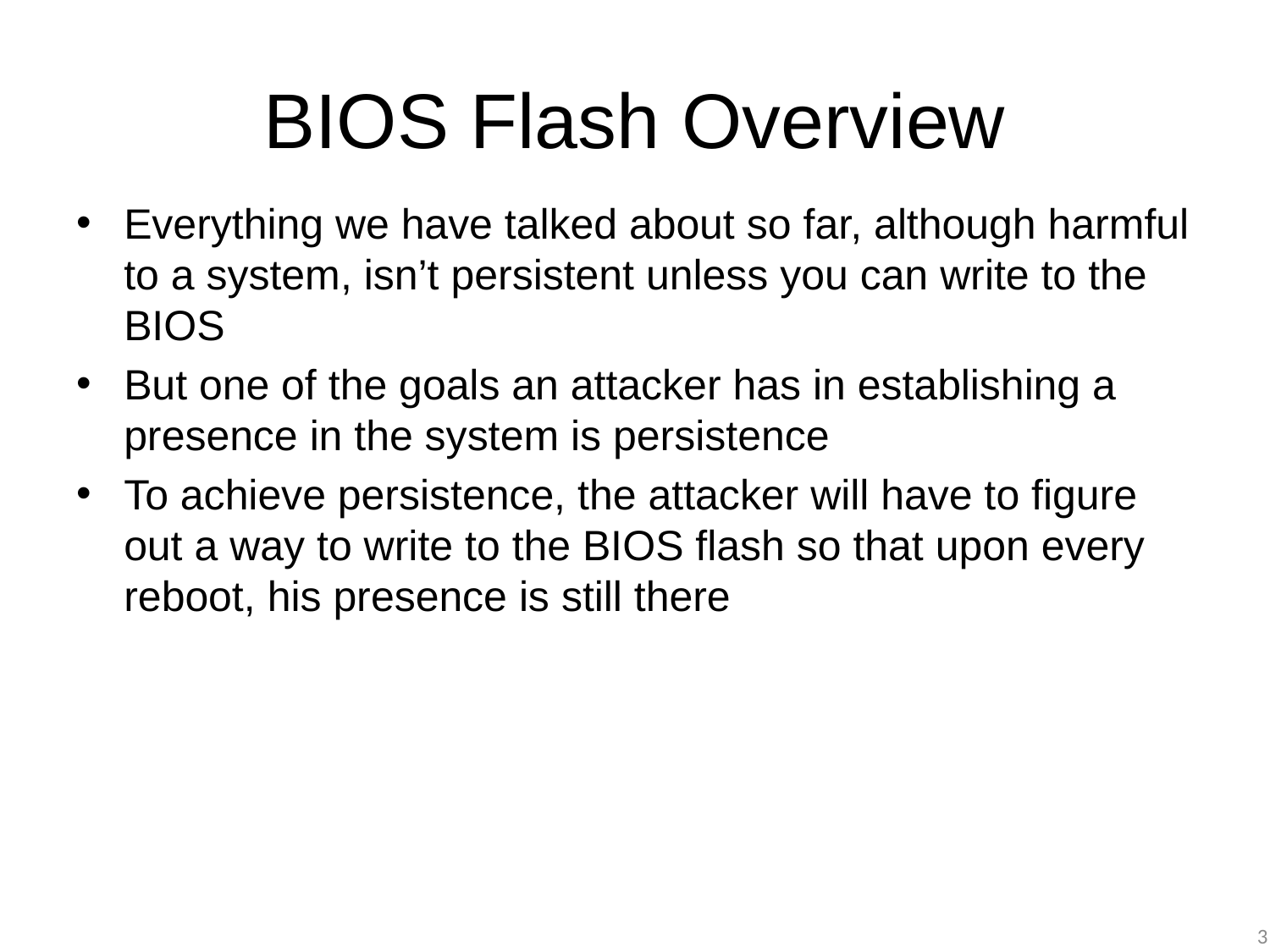

# BIOS Flash Overview
Everything we have talked about so far, although harmful to a system, isn’t persistent unless you can write to the BIOS
But one of the goals an attacker has in establishing a presence in the system is persistence
To achieve persistence, the attacker will have to figure out a way to write to the BIOS flash so that upon every reboot, his presence is still there
3